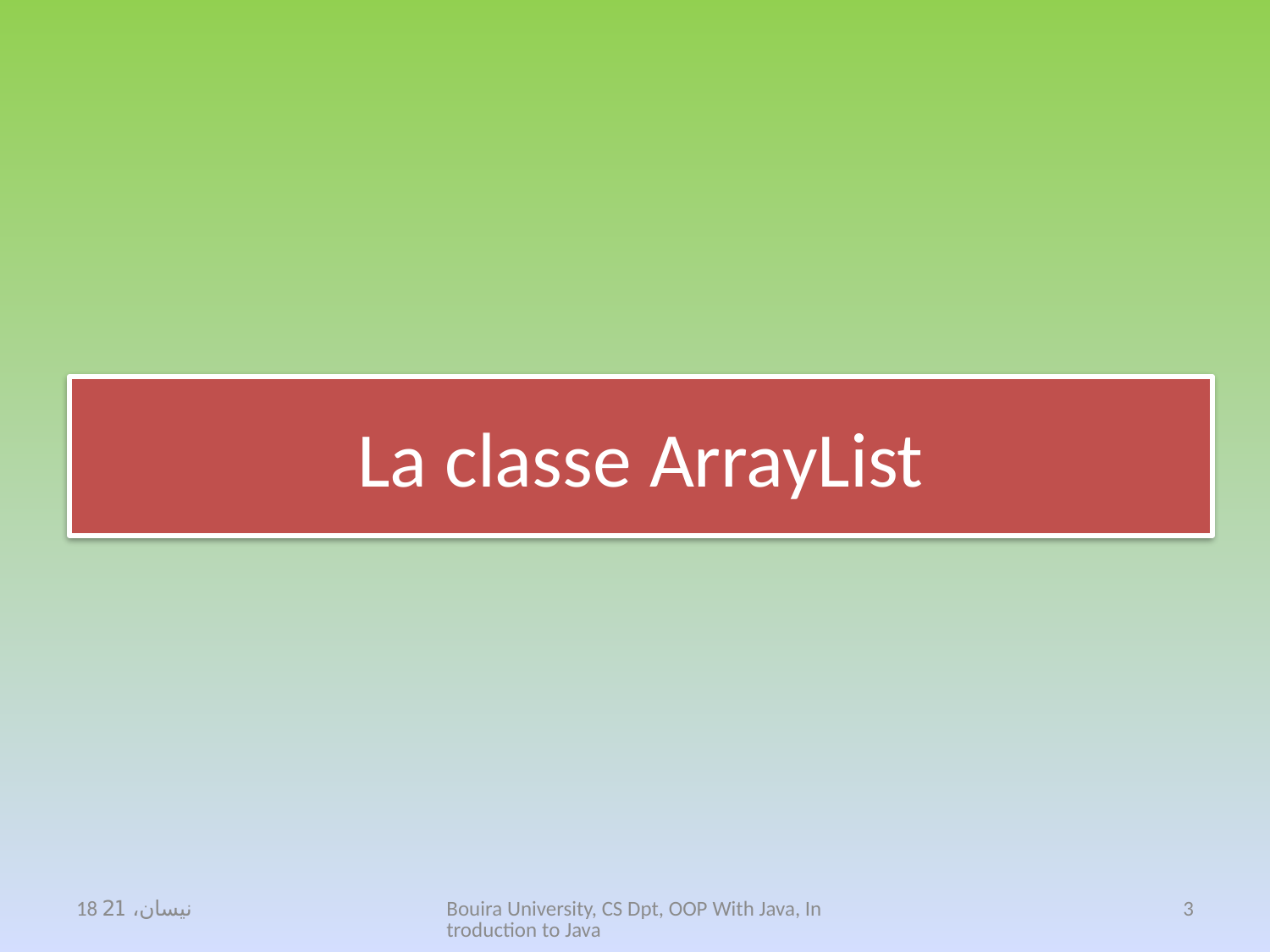

# La classe ArrayList
18 نيسان، 21
Bouira University, CS Dpt, OOP With Java, Introduction to Java
3